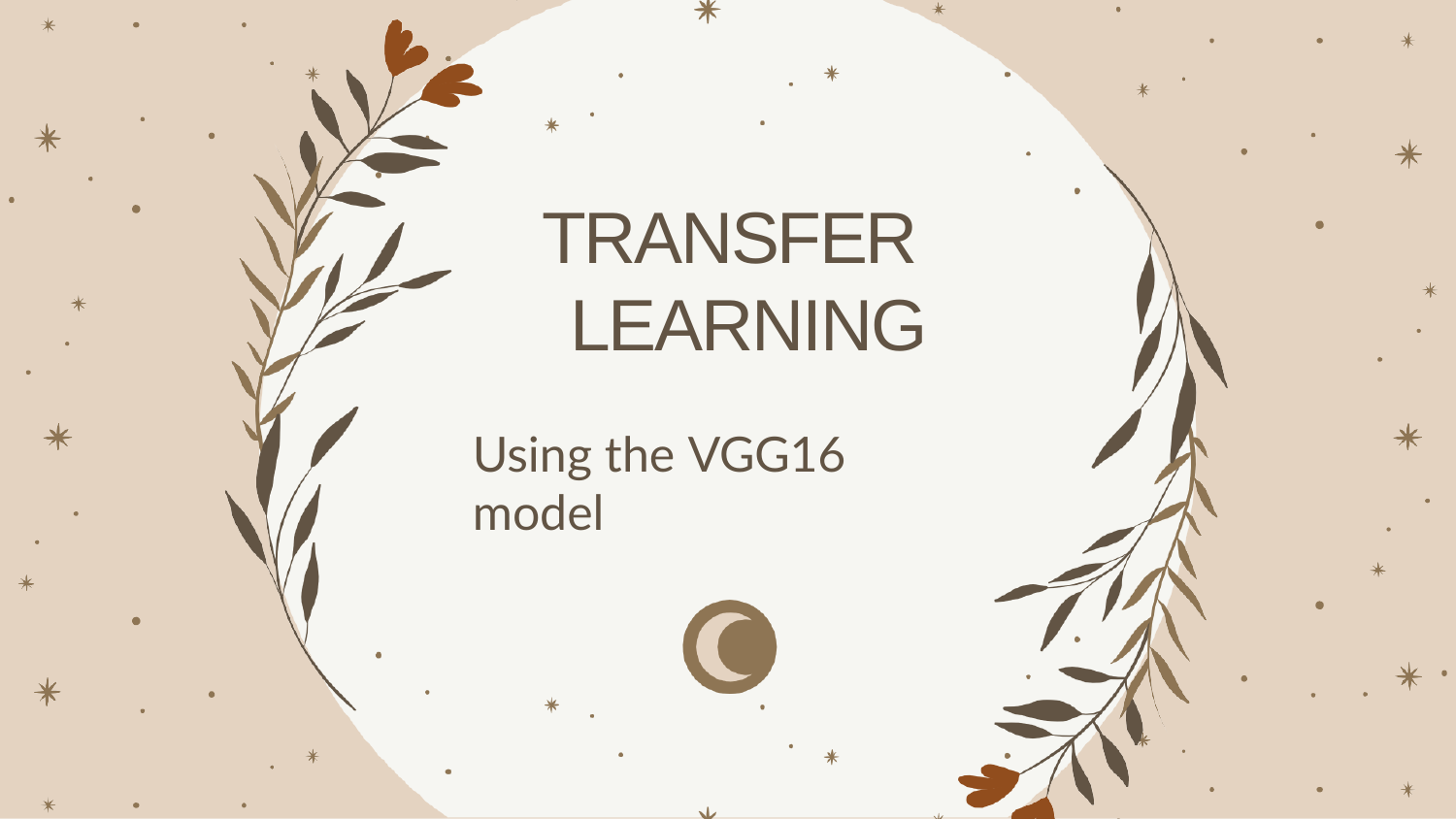

# TRANSFER  LEARNING

Using the VGG16 model